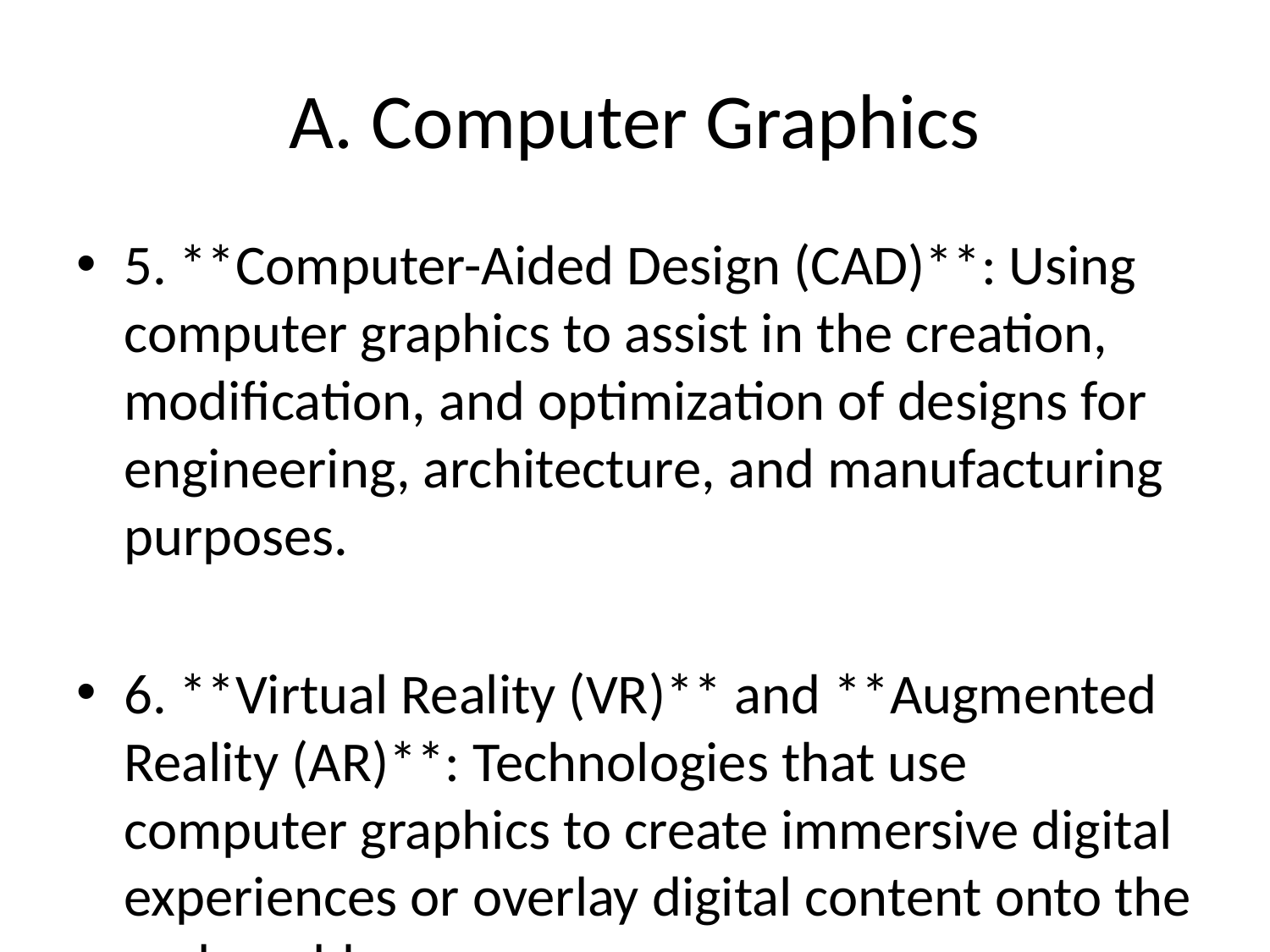

# A. Computer Graphics
5. **Computer-Aided Design (CAD)**: Using computer graphics to assist in the creation, modification, and optimization of designs for engineering, architecture, and manufacturing purposes.

6. **Virtual Reality (VR)** and **Augmented Reality (AR)**: Technologies that use computer graphics to create immersive digital experiences or overlay digital content onto the real world.